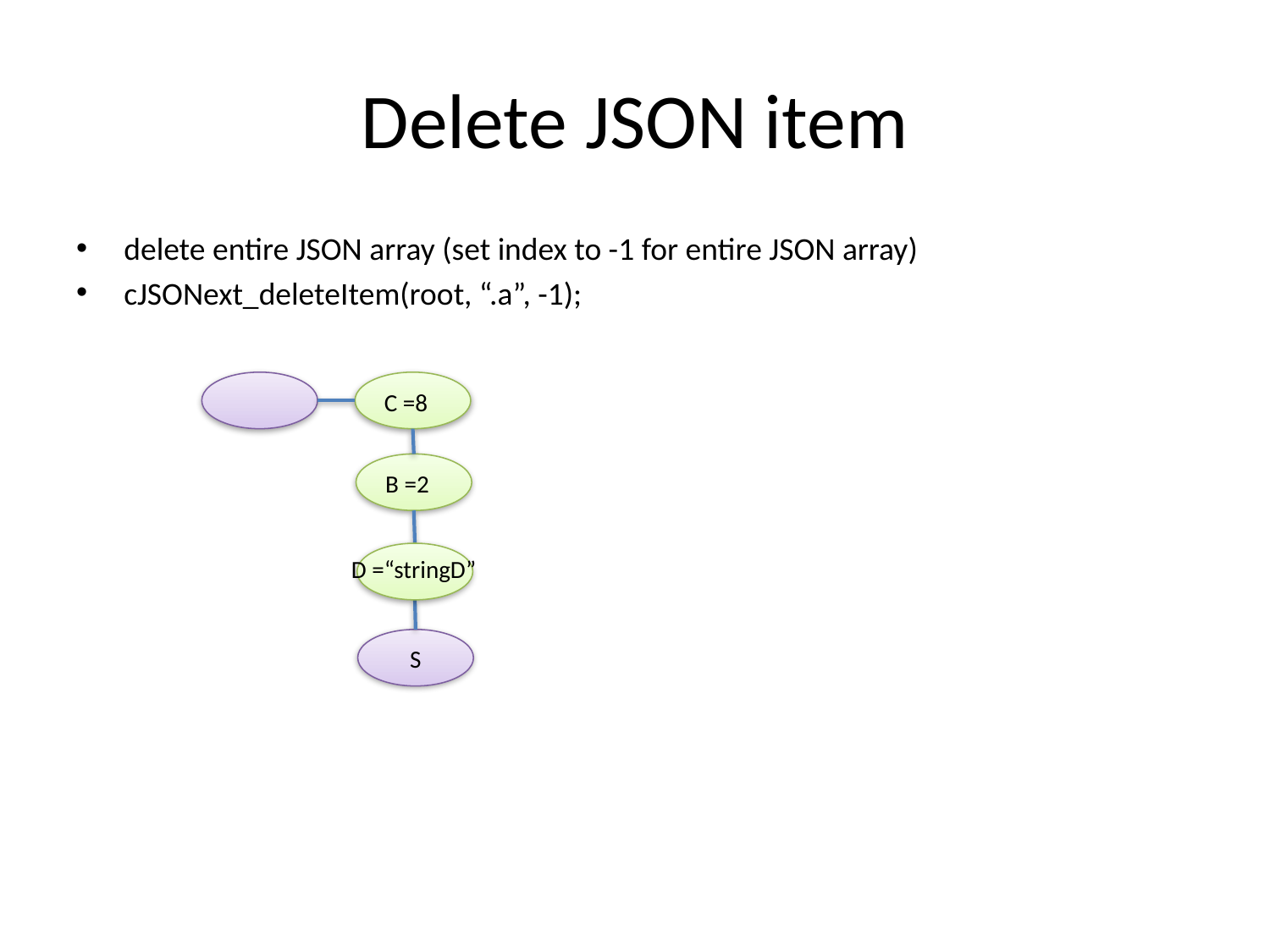

# Delete JSON item
delete entire JSON array (set index to -1 for entire JSON array)
cJSONext_deleteItem(root, “.a”, -1);

C =8
B =2

D =“stringD”
S